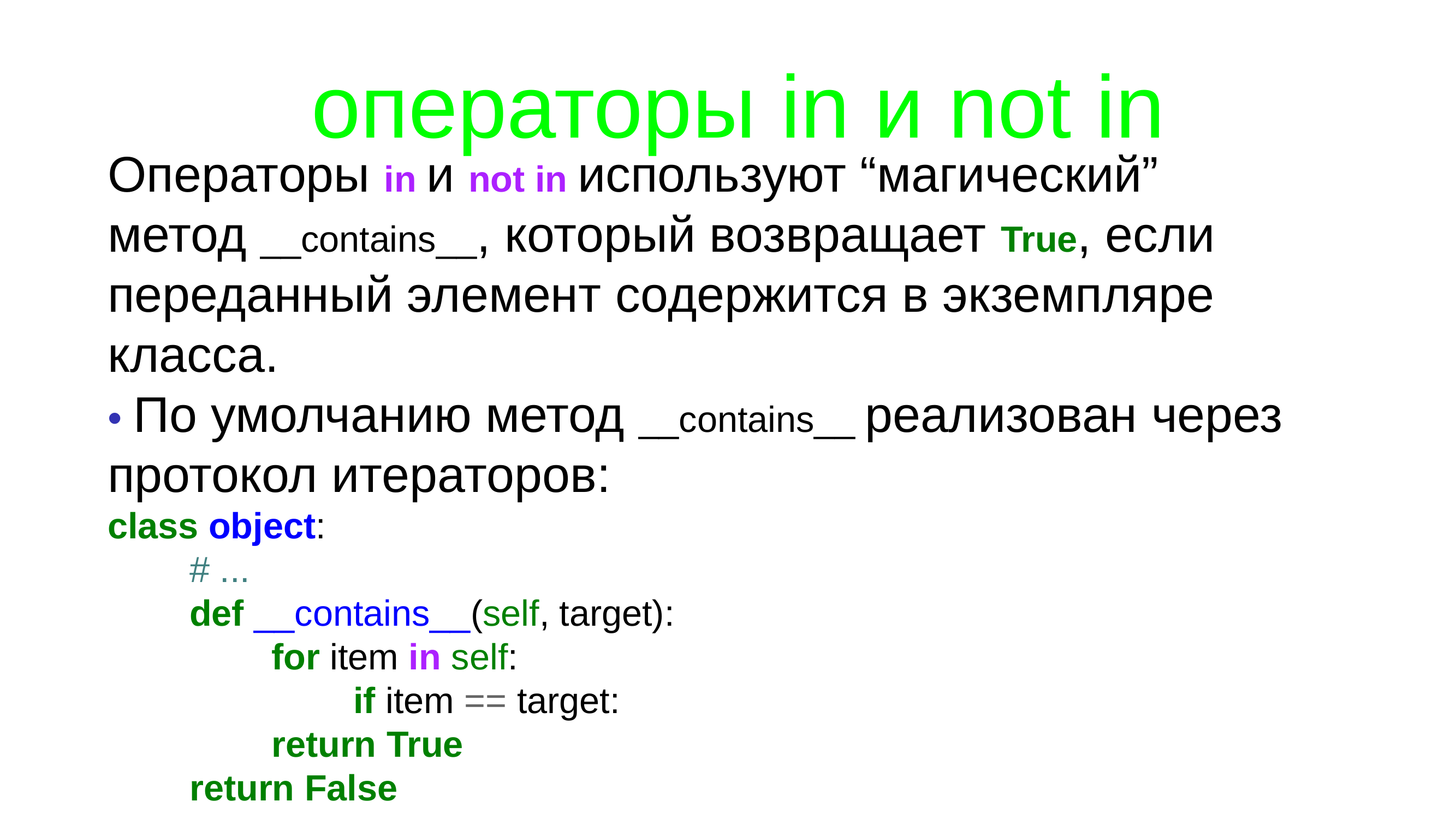

# операторы in и not in
Операторы in и not in используют “магический” метод __contains__, который возвращает True, если переданный элемент содержится в экземпляре класса.
• По умолчанию метод __contains__ реализован через
протокол итераторов:
class object:
	# ...
	def __contains__(self, target):
		for item in self:
			if item == target:
		return True
	return False